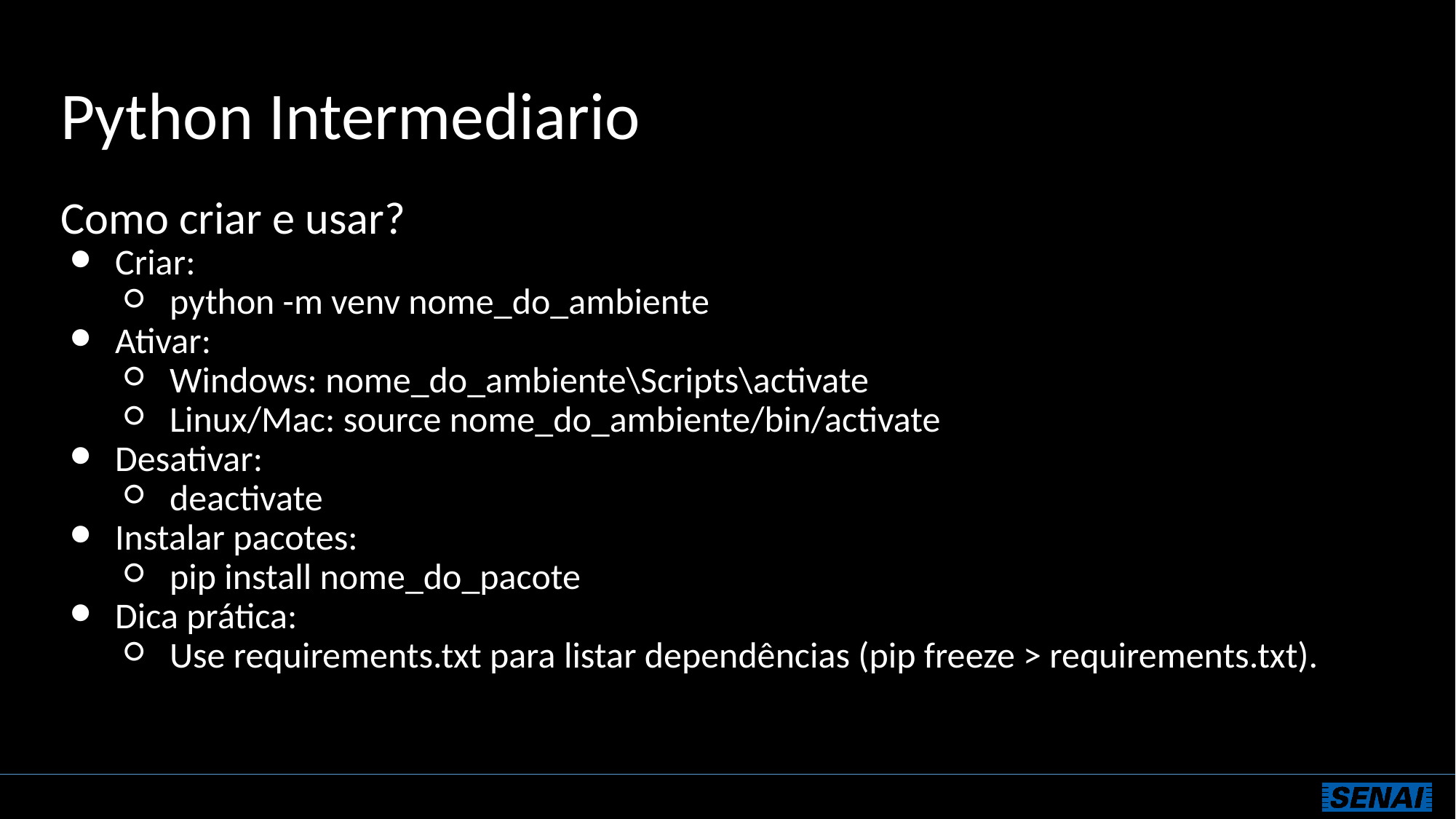

# Python Intermediario

Como criar e usar?
Criar:
python -m venv nome_do_ambiente
Ativar:
Windows: nome_do_ambiente\Scripts\activate
Linux/Mac: source nome_do_ambiente/bin/activate
Desativar:
deactivate
Instalar pacotes:
pip install nome_do_pacote
Dica prática:
Use requirements.txt para listar dependências (pip freeze > requirements.txt).